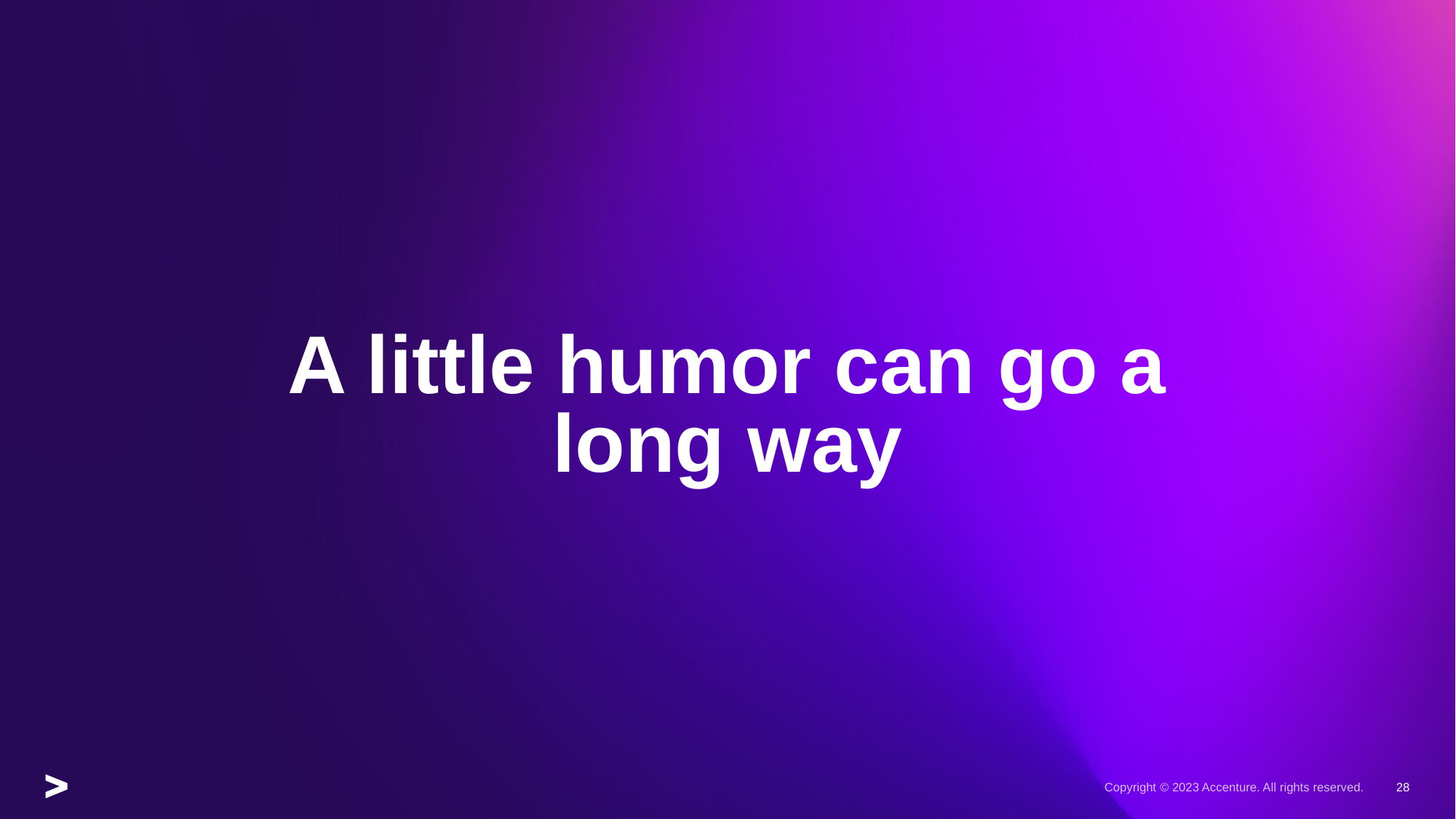

# A little humor can go a long way
28